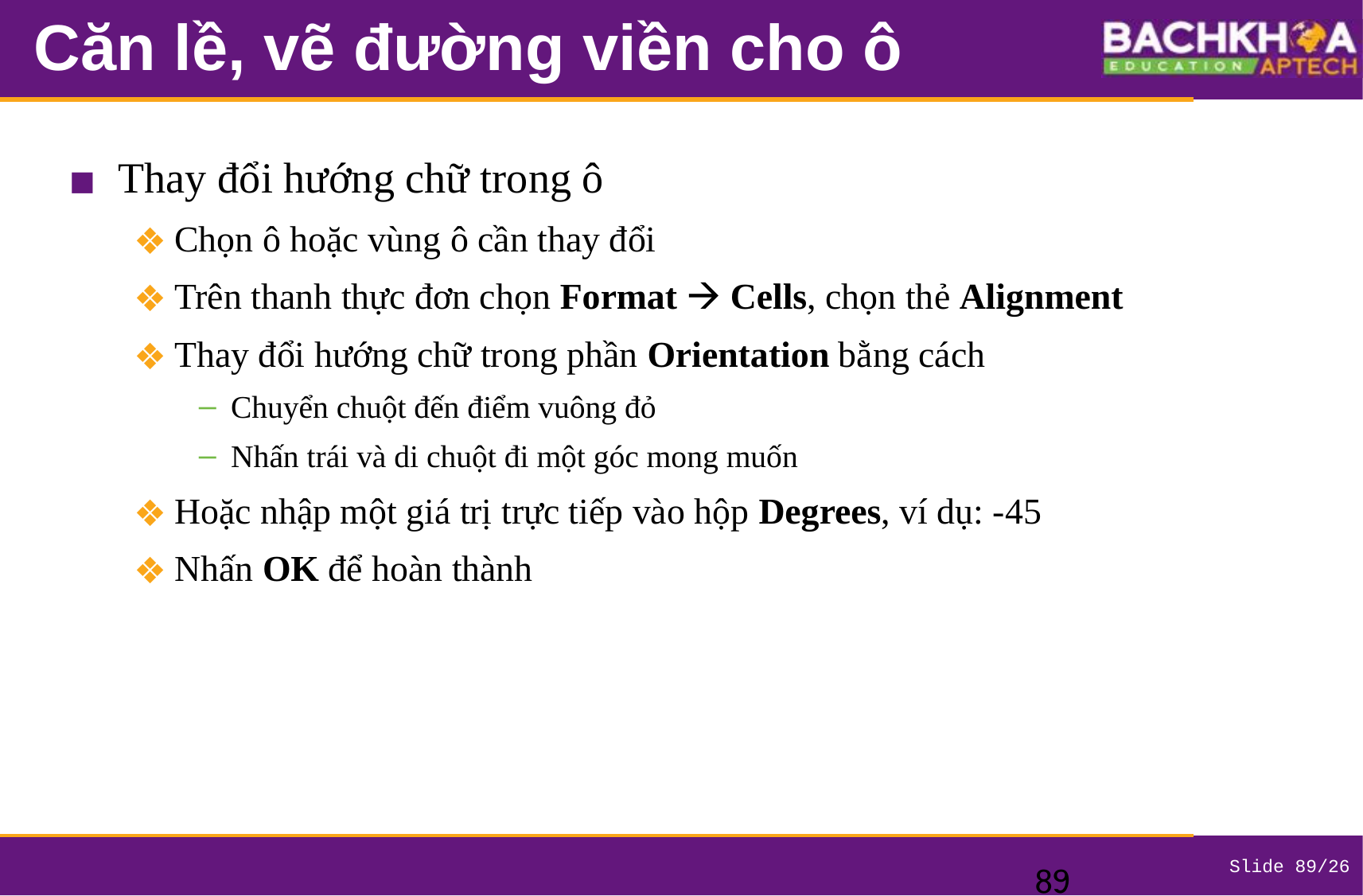

# Căn lề, vẽ đường viền cho ô
Thay đổi hướng chữ trong ô
Chọn ô hoặc vùng ô cần thay đổi
Trên thanh thực đơn chọn Format 🡪 Cells, chọn thẻ Alignment
Thay đổi hướng chữ trong phần Orientation bằng cách
Chuyển chuột đến điểm vuông đỏ
Nhấn trái và di chuột đi một góc mong muốn
Hoặc nhập một giá trị trực tiếp vào hộp Degrees, ví dụ: -45
Nhấn OK để hoàn thành
89